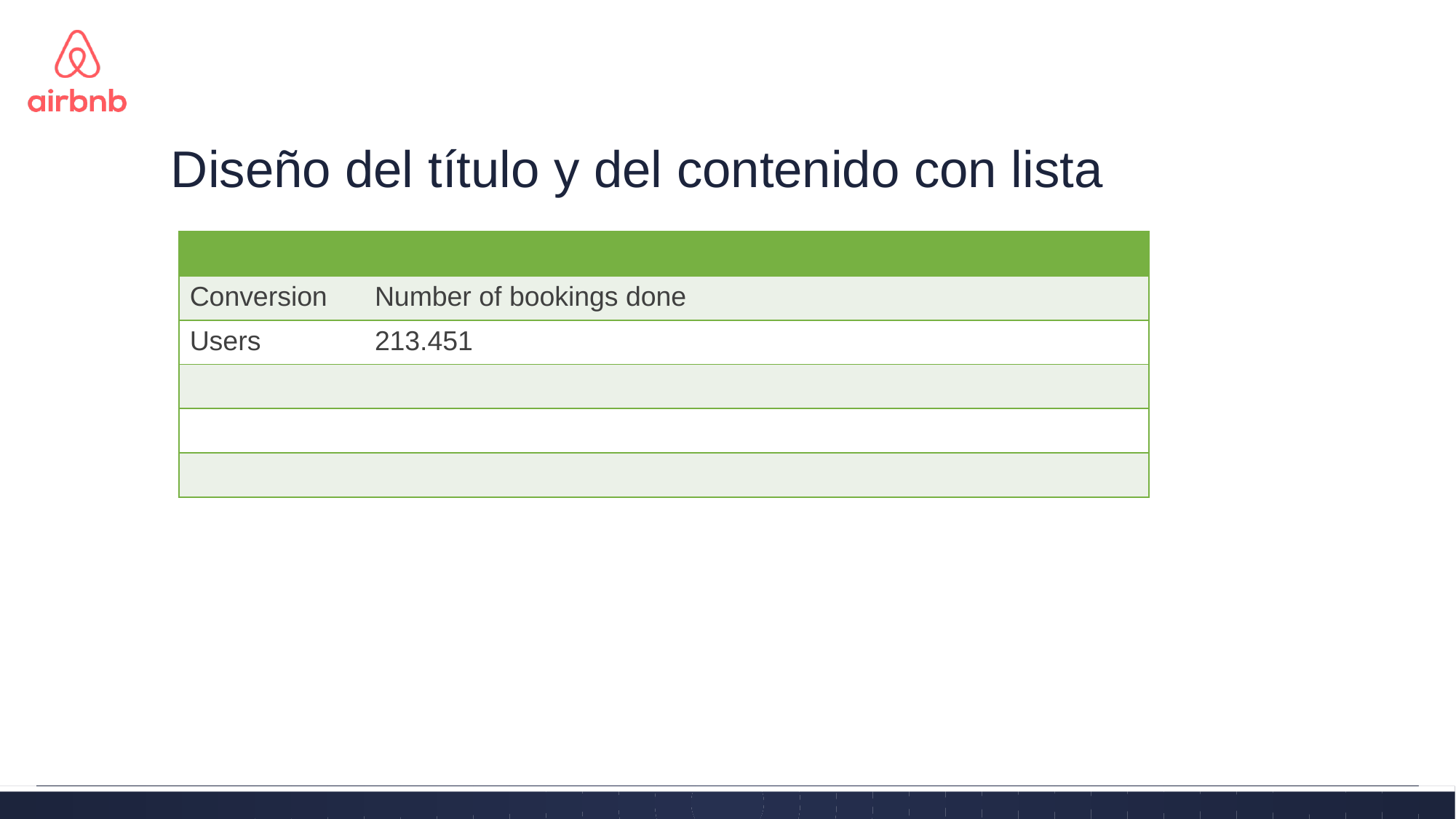

# Diseño del título y del contenido con lista
|  |  |
| --- | --- |
| Conversion | Number of bookings done |
| Users | 213.451 |
|  |  |
|  |  |
|  |  |